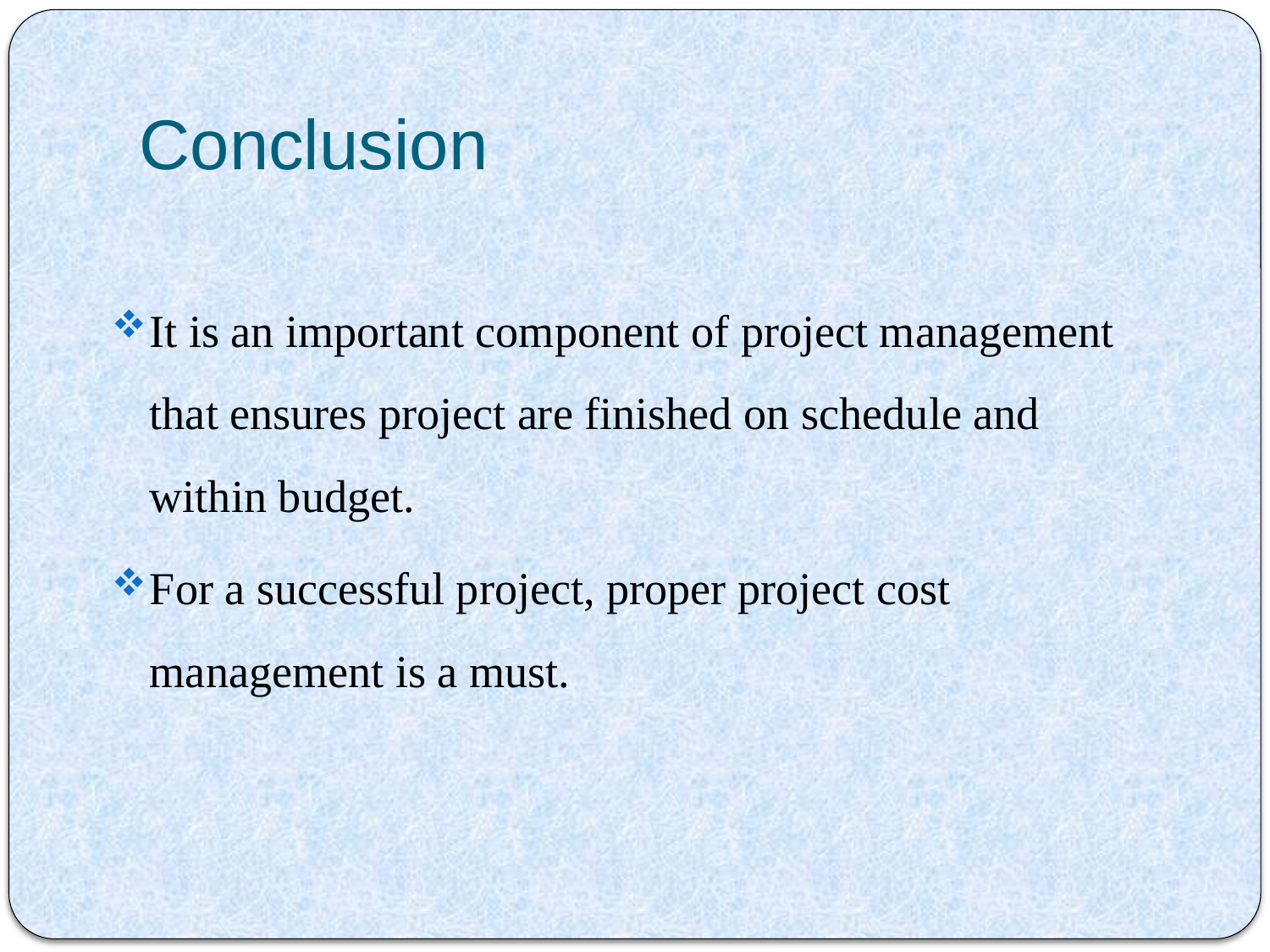

# Conclusion
It is an important component of project management that ensures project are finished on schedule and within budget.
For a successful project, proper project cost management is a must.